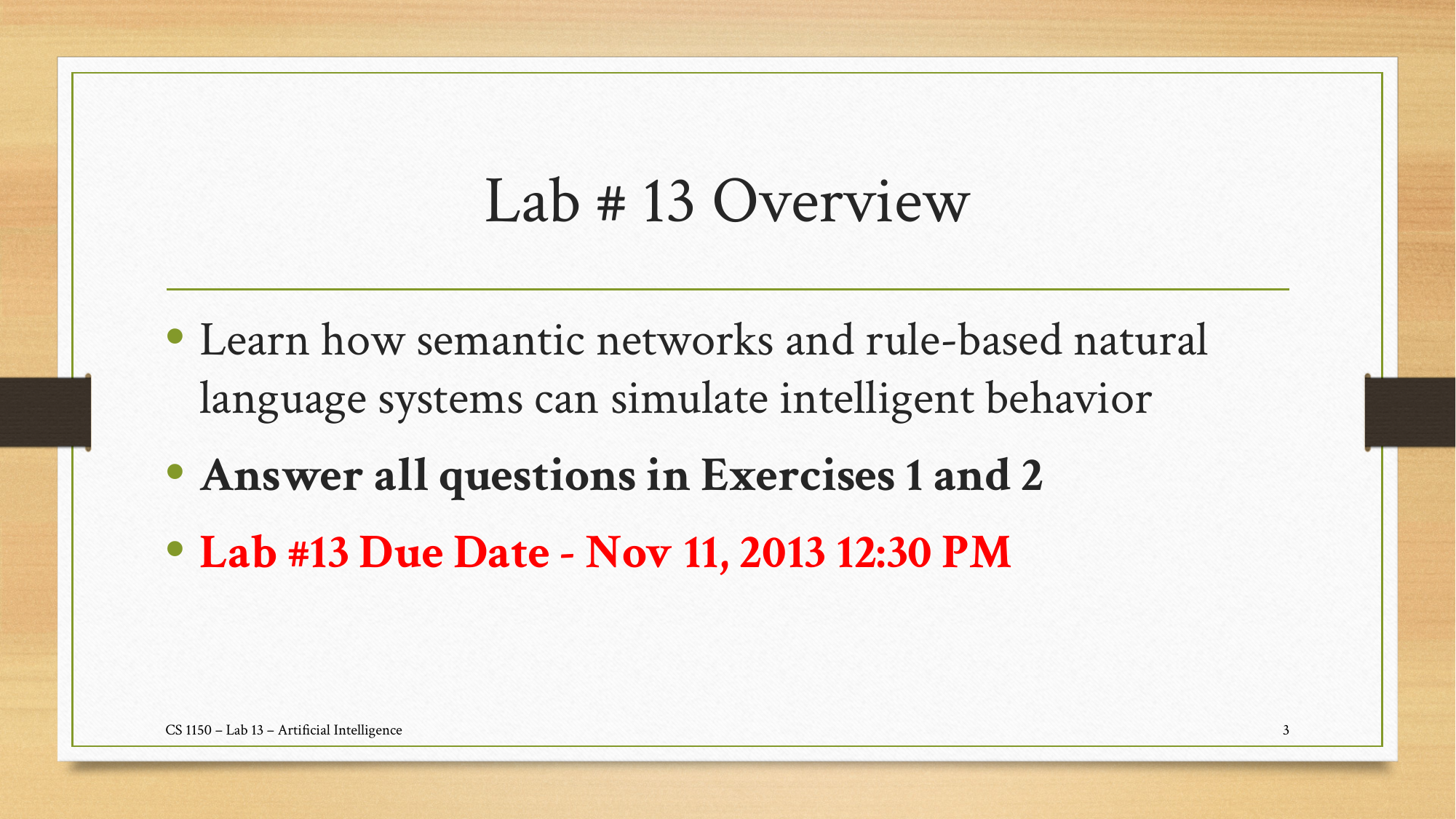

# Lab # 13 Overview
Learn how semantic networks and rule-based natural language systems can simulate intelligent behavior
Answer all questions in Exercises 1 and 2
Lab #13 Due Date - Nov 11, 2013 12:30 PM
CS 1150 – Lab 13 – Artificial Intelligence
3